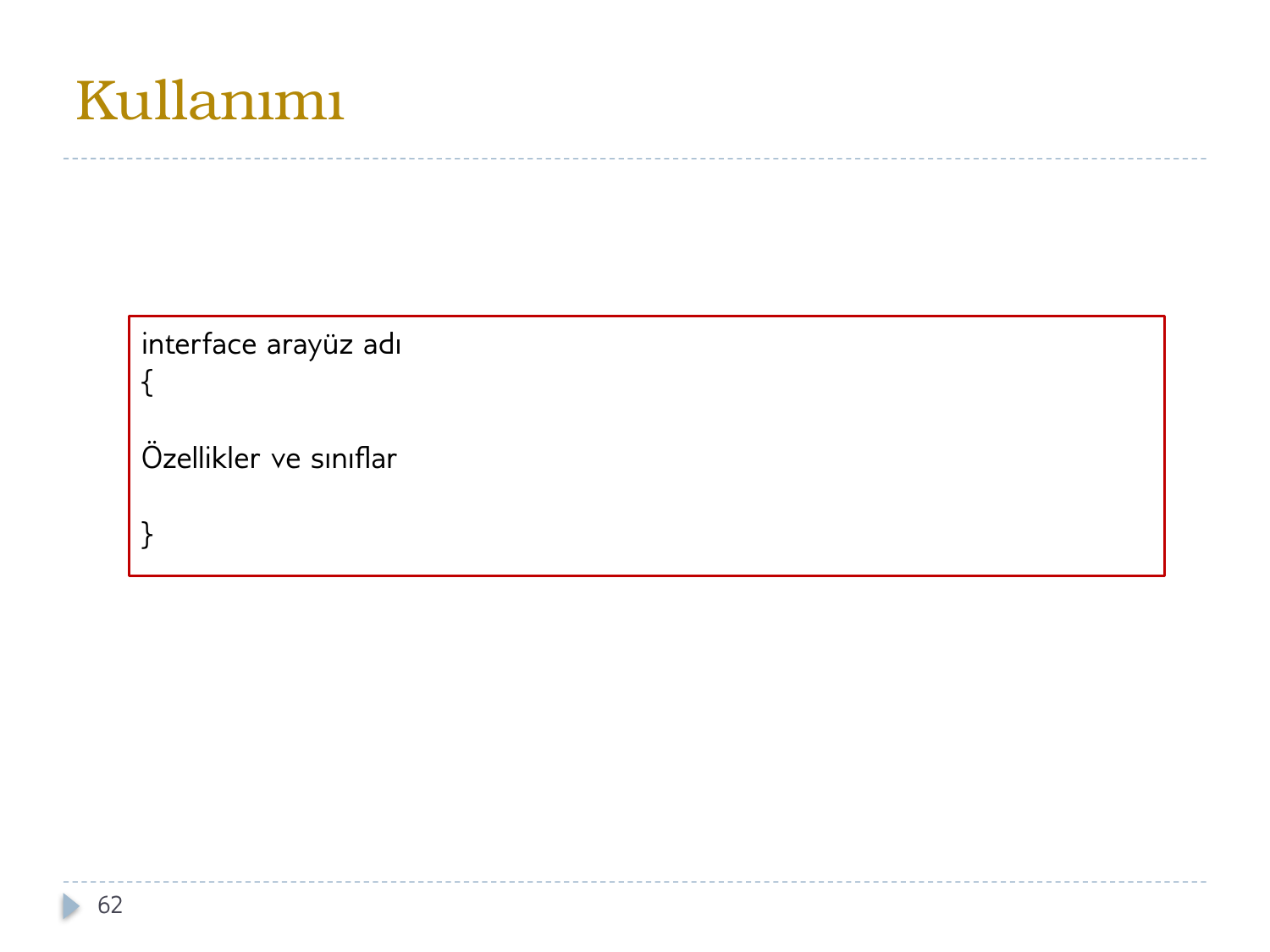

# Kullanımı
interface arayüz adı
{

Özellikler ve sınıflar

}
62